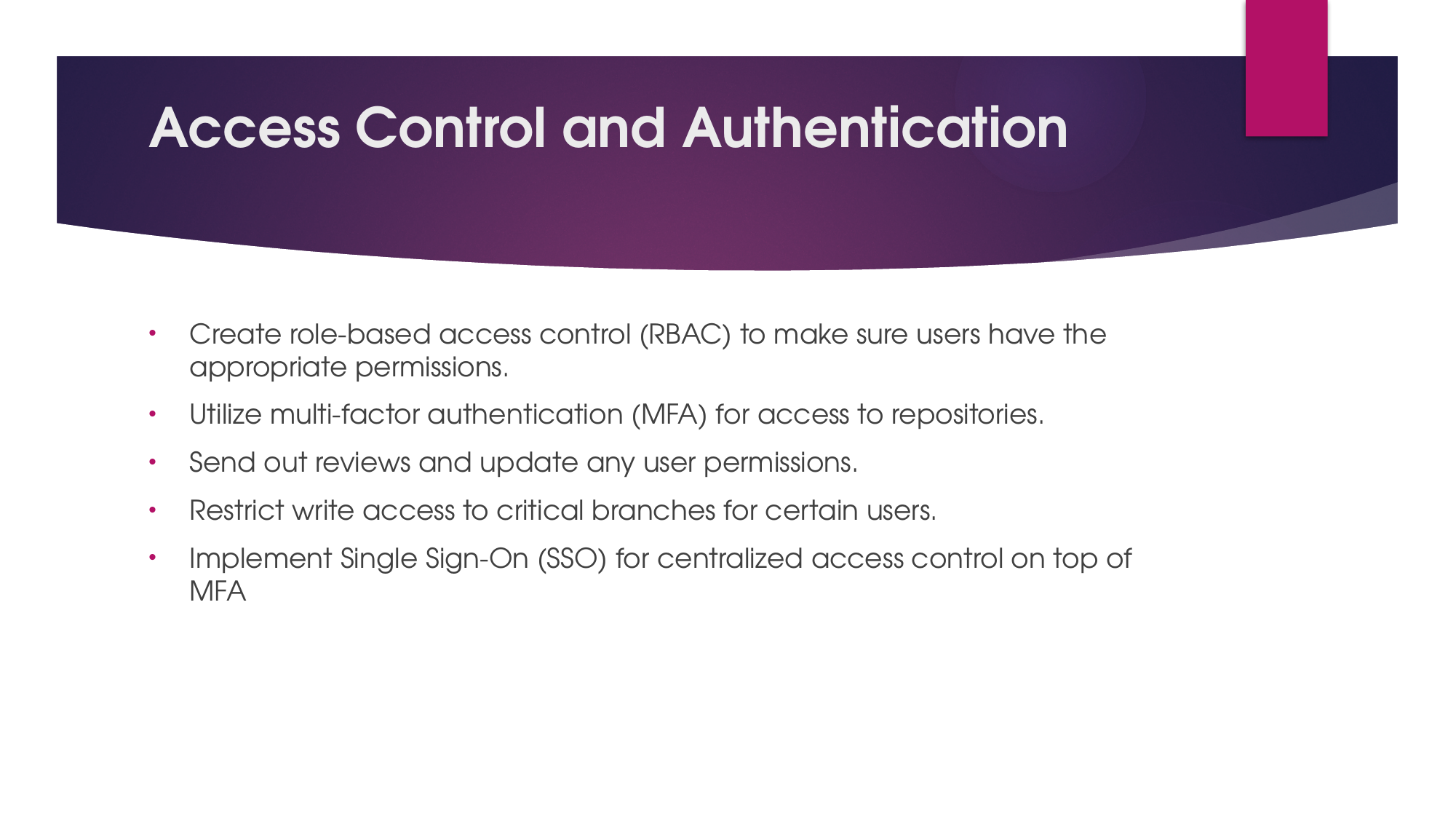

# Access Control and Authentication
Create role-based access control (RBAC) to make sure users have the  appropriate permissions.
Utilize multi-factor authentication (MFA) for access to repositories.
Send out reviews and update any user permissions.
Restrict write access to critical branches for certain users.
Implement Single Sign-On (SSO) for centralized access control on top of MFA